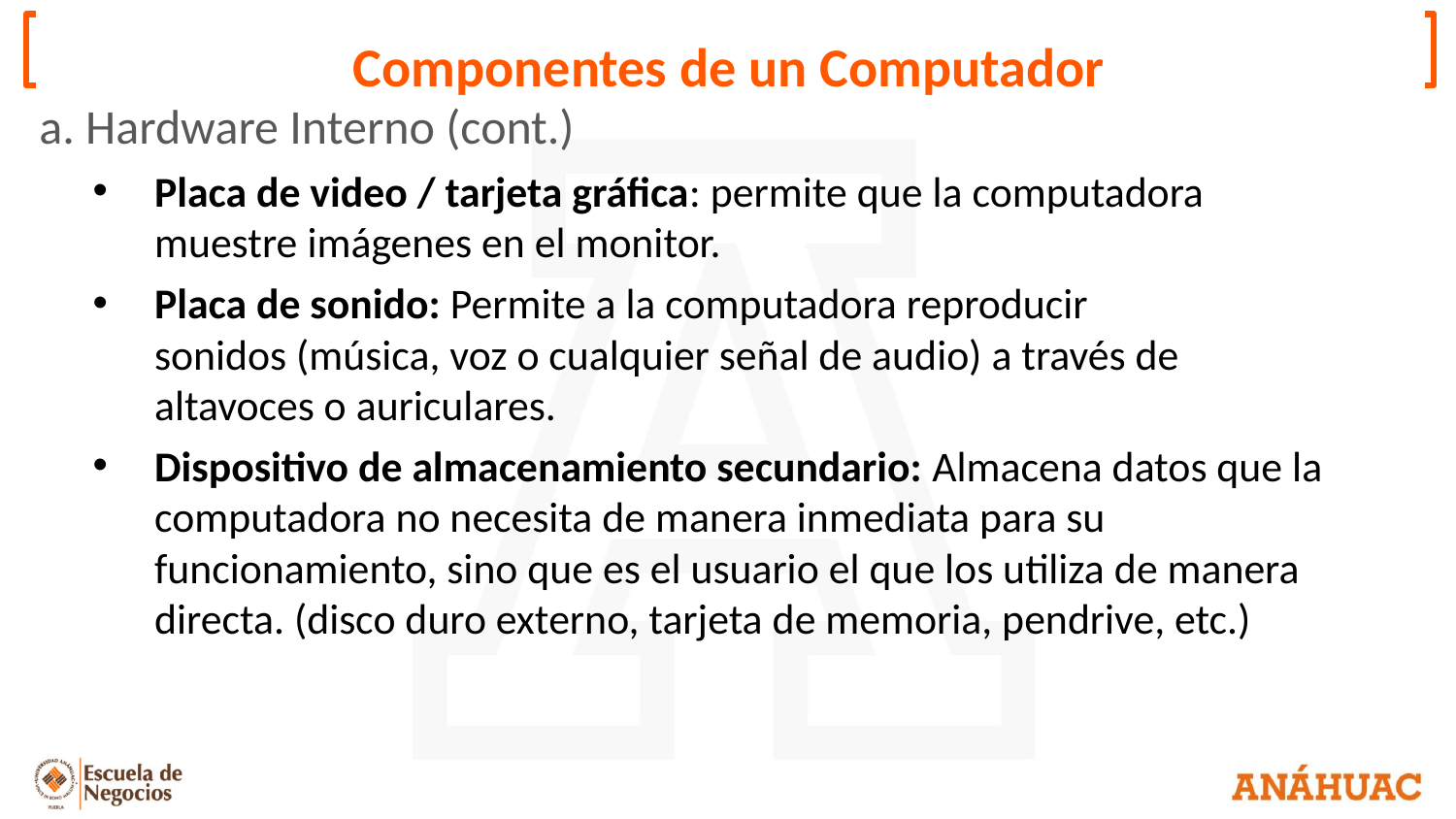

# Componentes de un Computador
a. Hardware Interno (cont.)
Placa de video / tarjeta gráfica: permite que la computadora muestre imágenes en el monitor.
Placa de sonido: Permite a la computadora reproducir sonidos (música, voz o cualquier señal de audio) a través de altavoces o auriculares.
Dispositivo de almacenamiento secundario: Almacena datos que la computadora no necesita de manera inmediata para su funcionamiento, sino que es el usuario el que los utiliza de manera directa. (disco duro externo, tarjeta de memoria, pendrive, etc.)